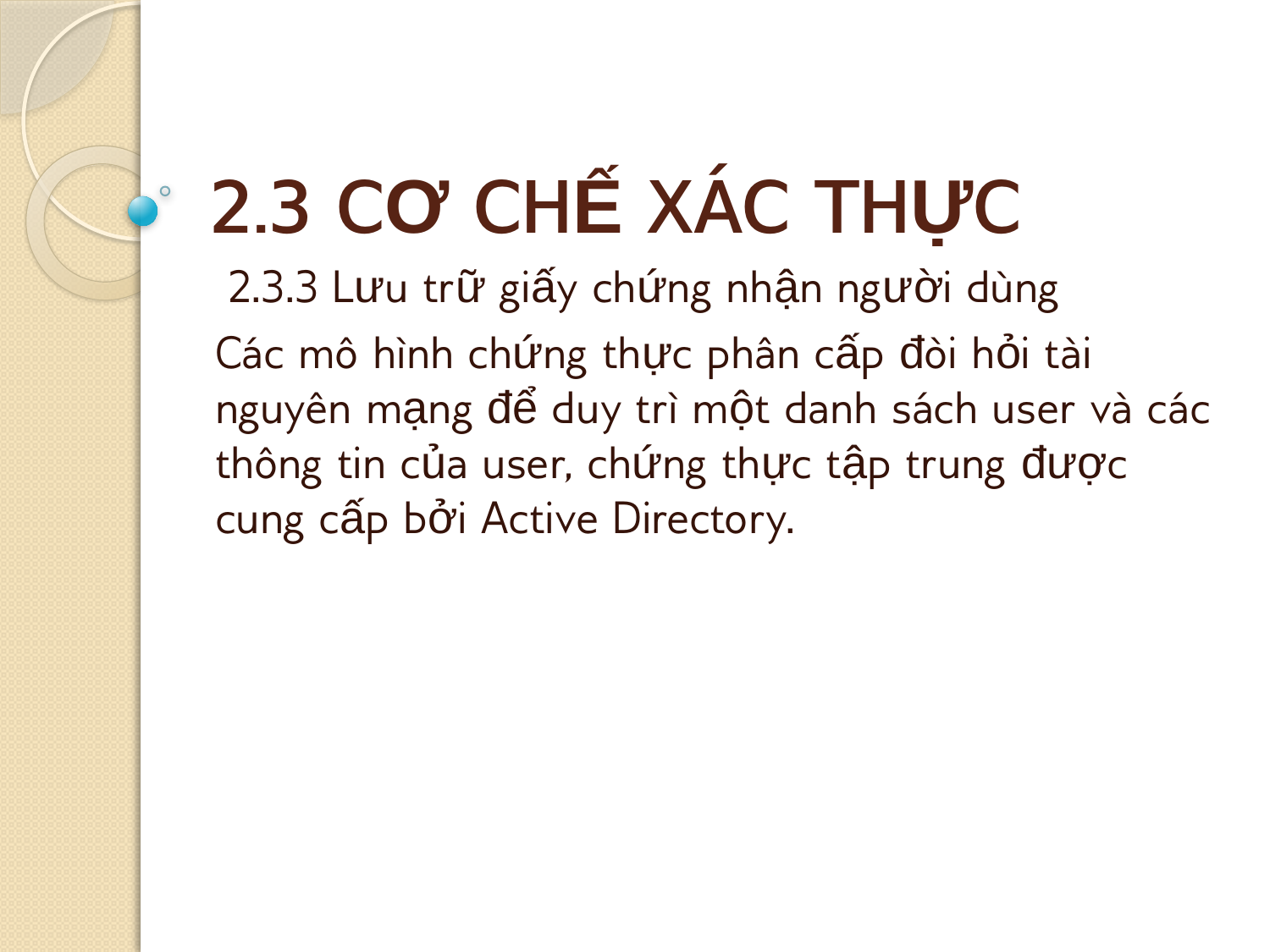

# 2.3 CƠ CHẾ XÁC THỰC
 2.3.3 Lưu trữ giấy chứng nhận người dùng
Các mô hình chứng thực phân cấp đòi hỏi tài nguyên mạng để duy trì một danh sách user và các thông tin của user, chứng thực tập trung được cung cấp bởi Active Directory.